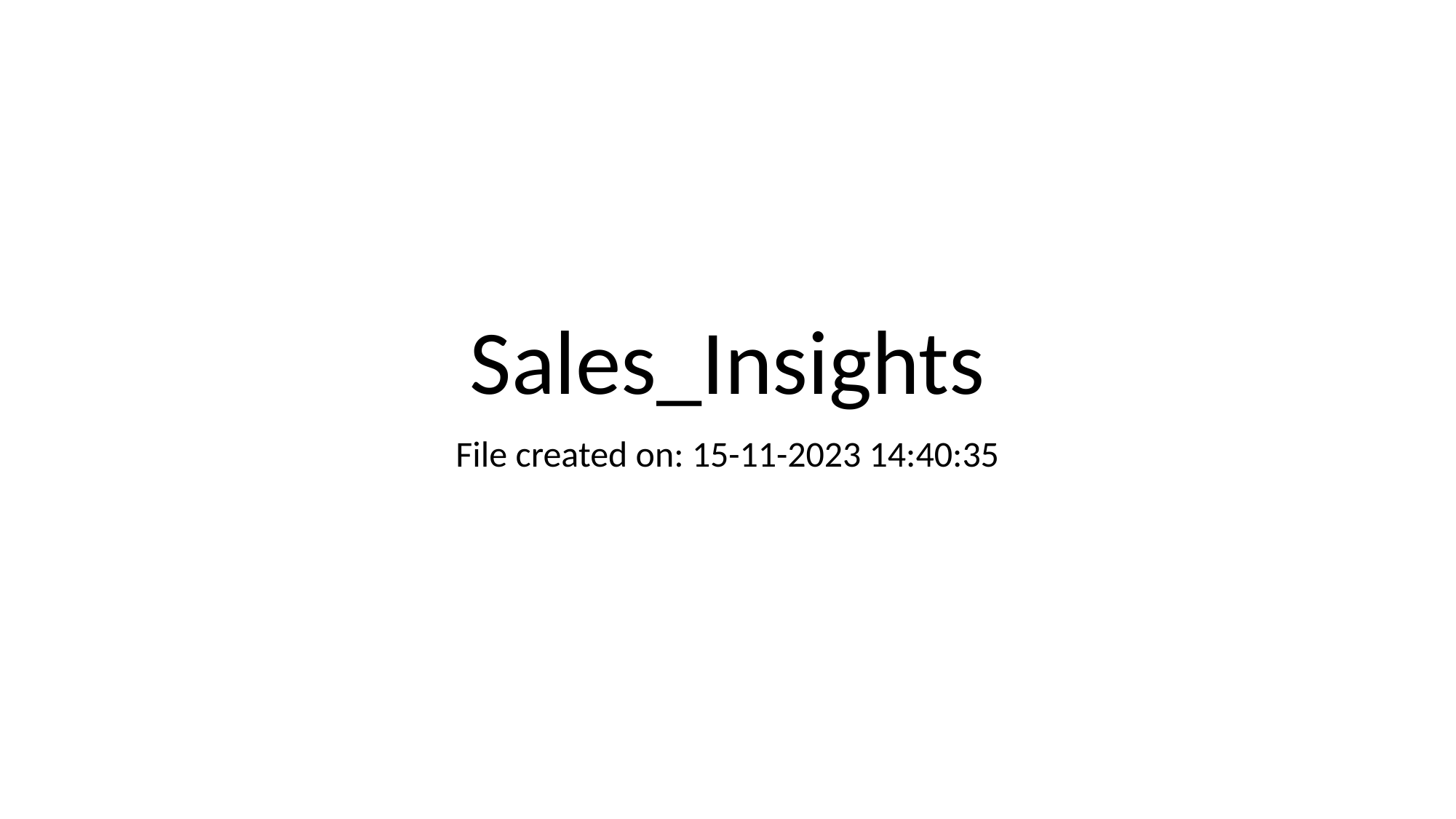

# Sales_Insights
File created on: 15-11-2023 14:40:35